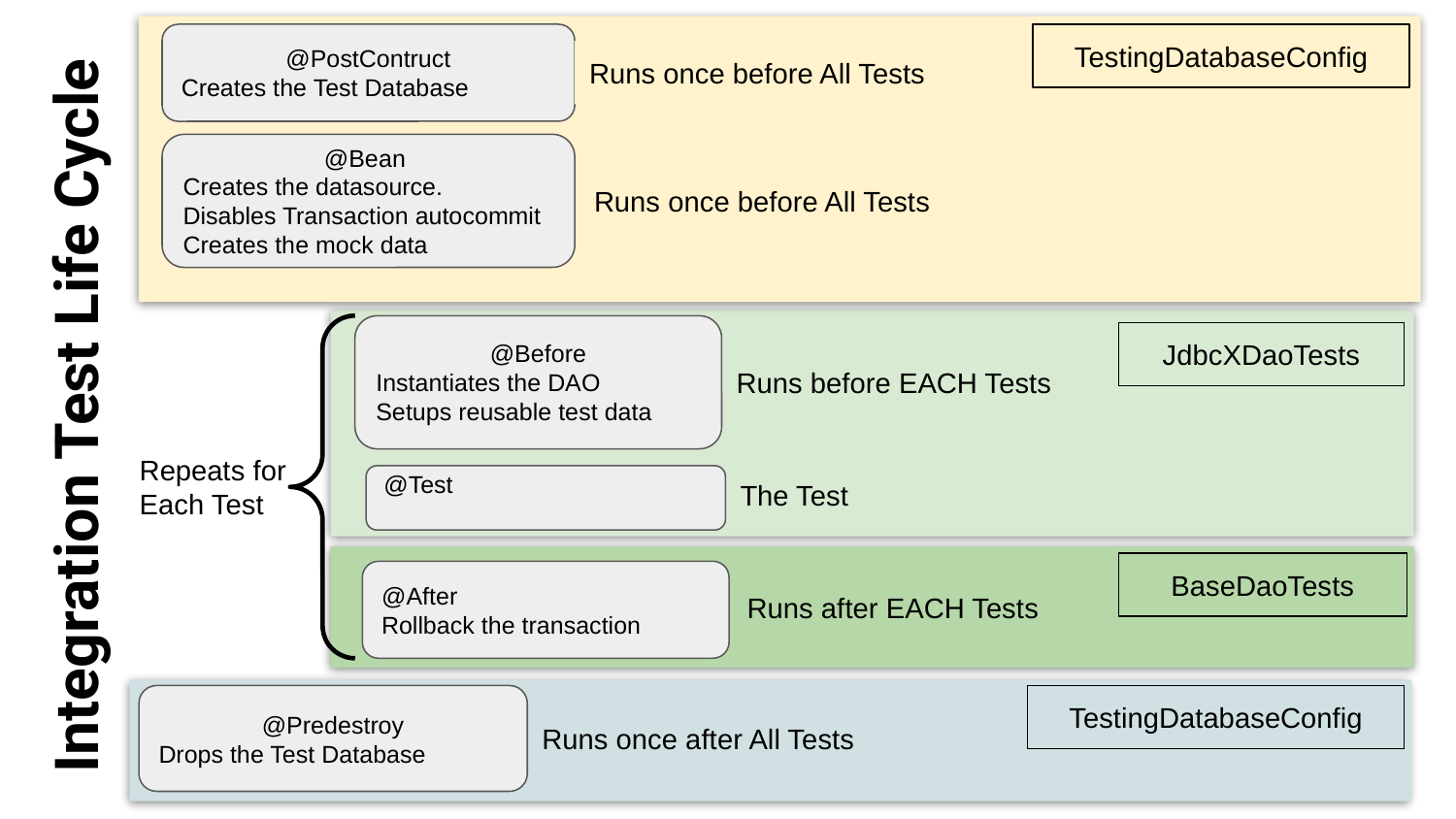

@PostContruct
Creates the Test Database
TestingDatabaseConfig
Runs once before All Tests
@Bean
Creates the datasource.
Disables Transaction autocommit
Creates the mock data
Runs once before All Tests

@Before
Instantiates the DAO
Setups reusable test data
JdbcXDaoTests
Runs before EACH Tests
# Integration Test Life Cycle
Repeats for Each Test
The Test
@Test

BaseDaoTests
@After
Rollback the transaction
Runs after EACH Tests

@Predestroy
Drops the Test Database
TestingDatabaseConfig
Runs once after All Tests